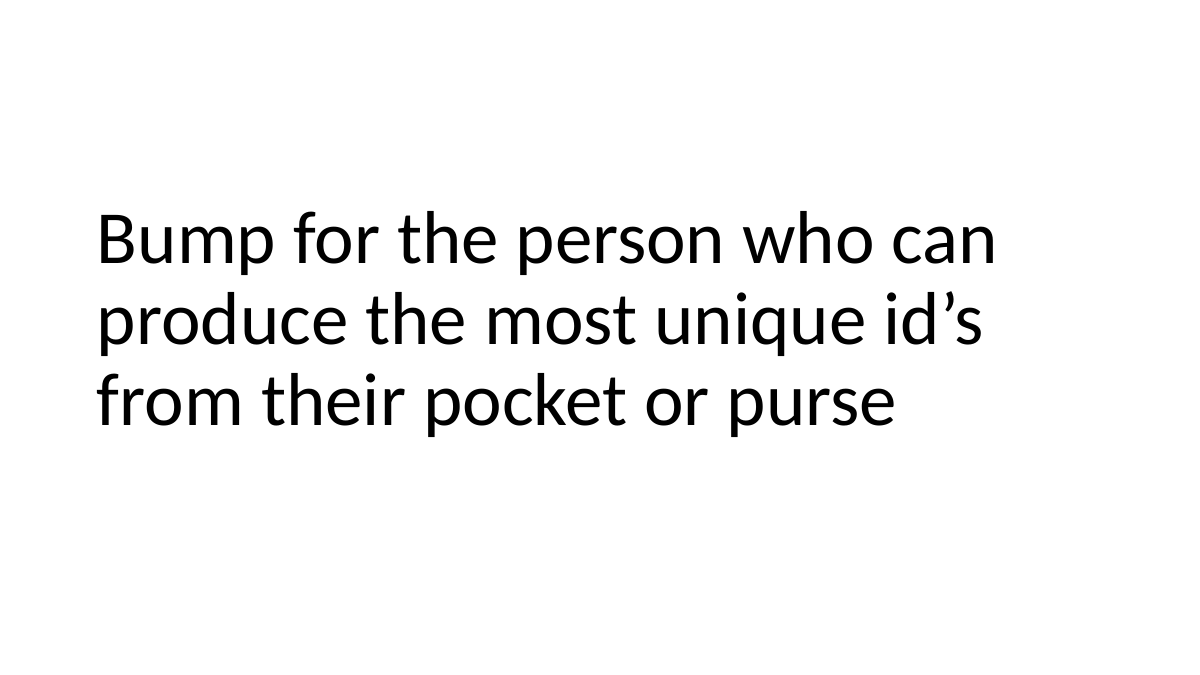

# Bump for the person who can produce the most unique id’s from their pocket or purse